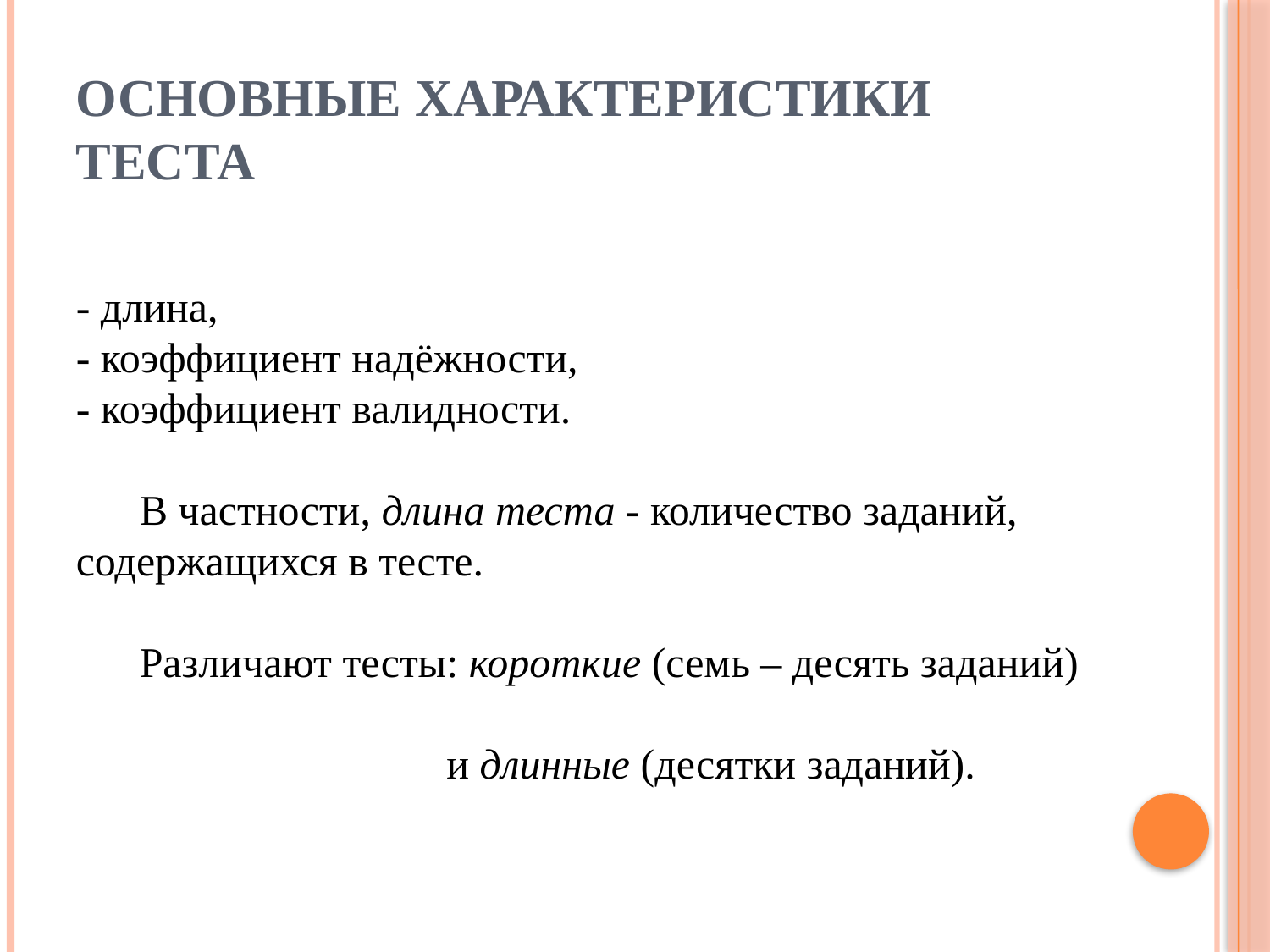

# Основные характеристики теста

- длина,
- коэффициент надёжности,
- коэффициент валидности.

В частности, длина теста - количество заданий, содержащихся в тесте.

Различают тесты: короткие (семь – десять заданий)
                             и длинные (десятки заданий).